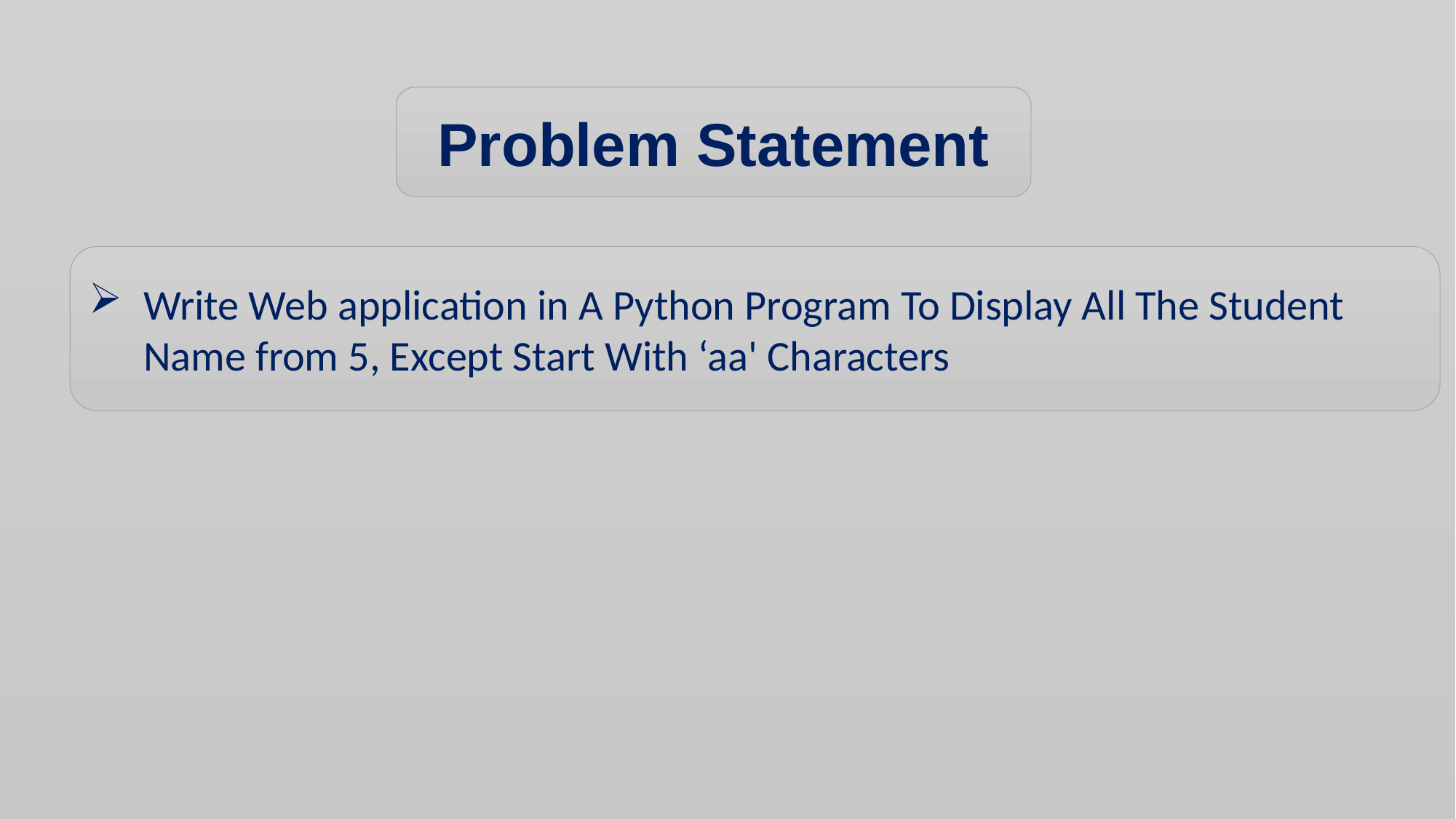

Problem Statement
Write Web application in A Python Program To Display All The Student Name from 5, Except Start With ‘aa' Characters